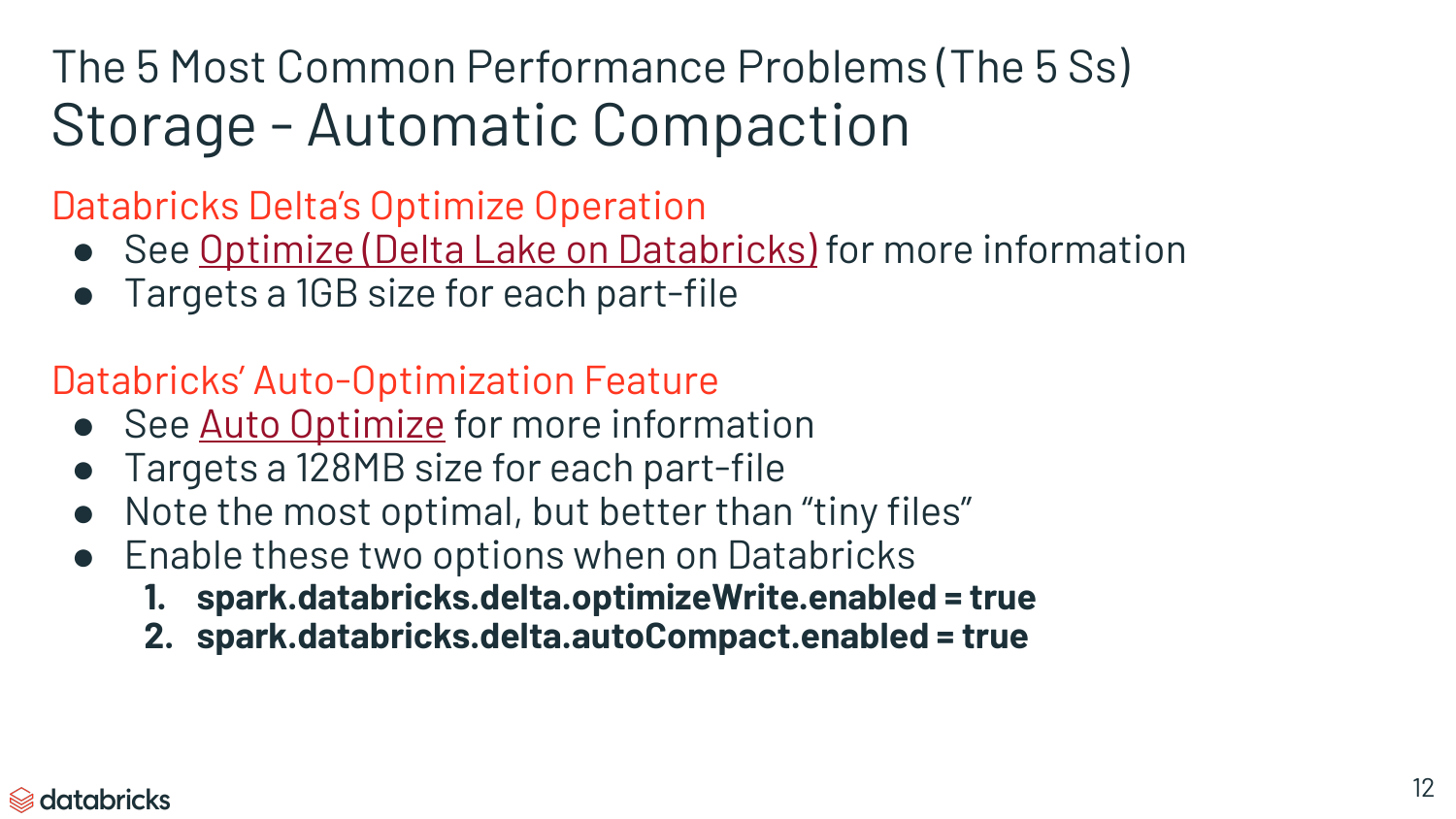

# The 5 Most Common Performance Problems (The 5 Ss)
Storage - Automatic Compaction
Databricks Delta’s Optimize Operation
See Optimize (Delta Lake on Databricks) for more information
Targets a 1GB size for each part-file
Databricks’ Auto-Optimization Feature
See Auto Optimize for more information
Targets a 128MB size for each part-file
Note the most optimal, but better than “tiny files”
Enable these two options when on Databricks
spark.databricks.delta.optimizeWrite.enabled = true
spark.databricks.delta.autoCompact.enabled = true

12